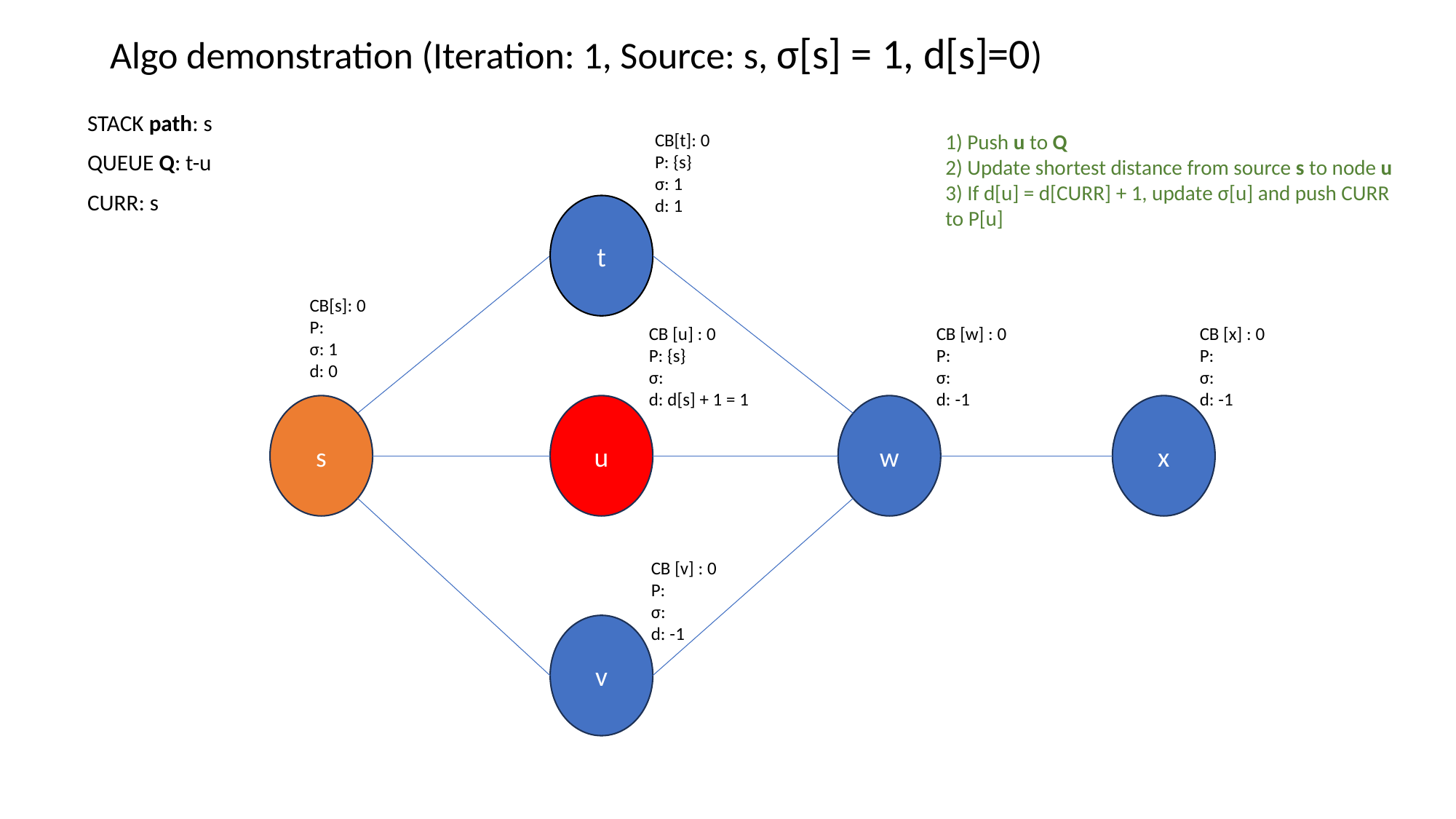

# Algo demonstration (Iteration: 1, Source: s, σ[s] = 1, d[s]=0)
STACK path: s
QUEUE Q: t-u
CURR: s
CB[t]: 0
P: {s}
σ: 1
d: 1
t
s
u
w
x
v
CB[s]: 0
P:
σ: 1
d: 0
CB [u] : 0
P: {s}
σ:
d: d[s] + 1 = 1

CB [w] : 0
P:
σ:
d: -1
CB [x] : 0
P:
σ:
d: -1
CB [v] : 0
P:
σ:
d: -1
1) Push u to Q
2) Update shortest distance from source s to node u
3) If d[u] = d[CURR] + 1, update σ[u] and push CURR to P[u]